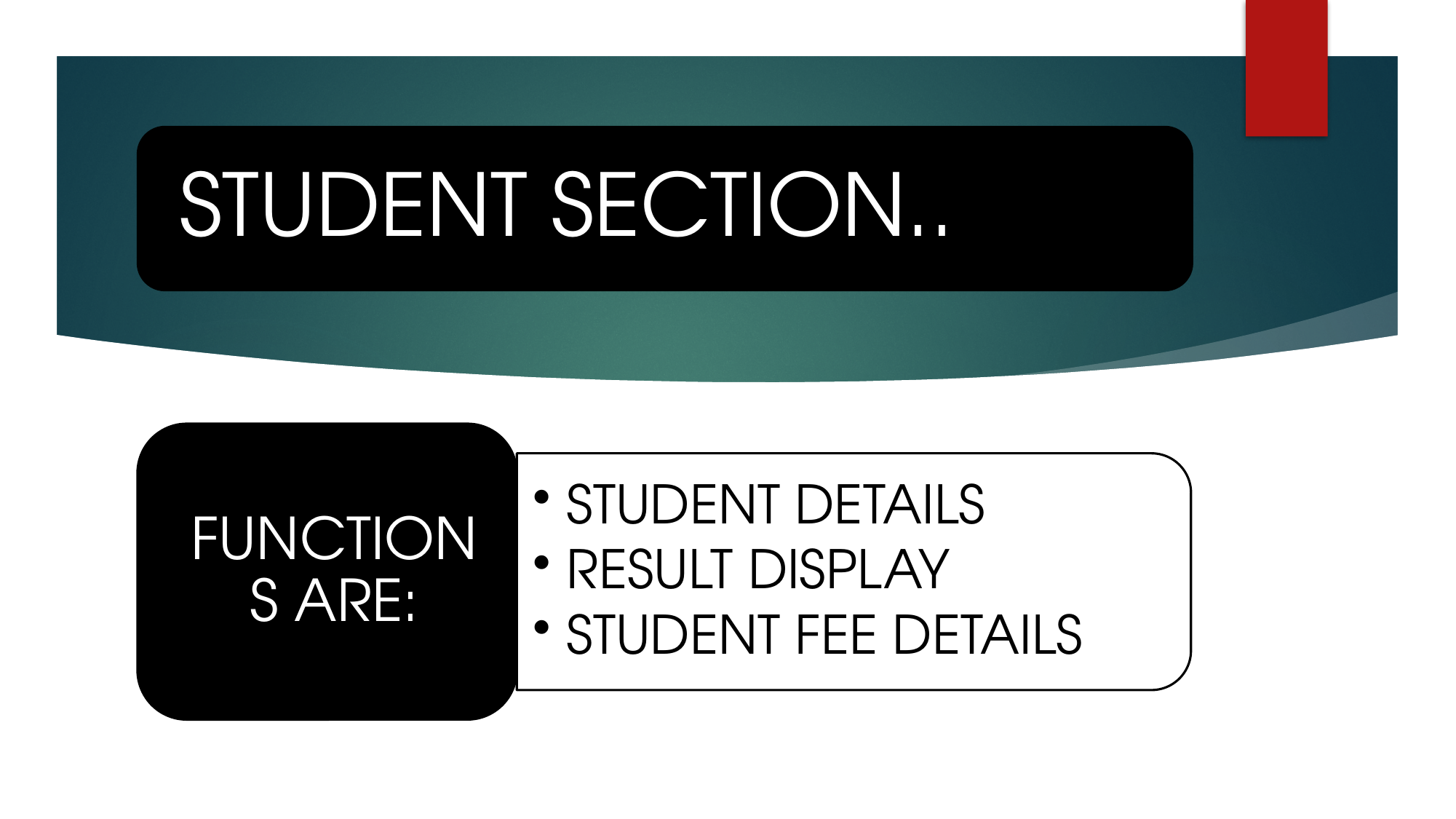

STUDENT SECTION..
STUDENT DETAILS
RESULT DISPLAY
STUDENT FEE DETAILS
FUNCTIONS ARE: